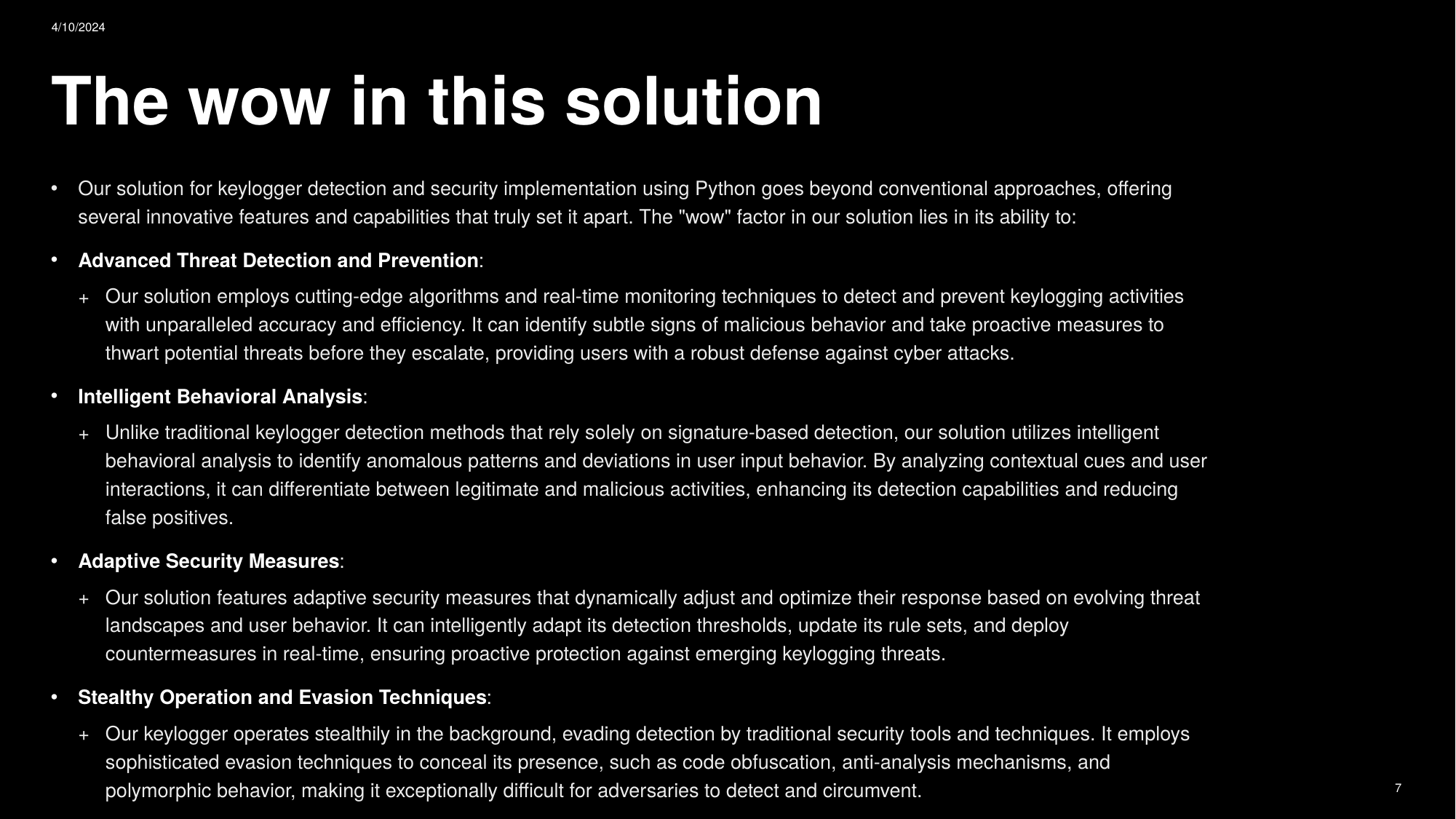

4/10/2024
# The wow in this solution
Our solution for keylogger detection and security implementation using Python goes beyond conventional approaches, offering several innovative features and capabilities that truly set it apart. The "wow" factor in our solution lies in its ability to:
Advanced Threat Detection and Prevention:
Our solution employs cutting-edge algorithms and real-time monitoring techniques to detect and prevent keylogging activities with unparalleled accuracy and efficiency. It can identify subtle signs of malicious behavior and take proactive measures to thwart potential threats before they escalate, providing users with a robust defense against cyber attacks.
Intelligent Behavioral Analysis:
Unlike traditional keylogger detection methods that rely solely on signature-based detection, our solution utilizes intelligent behavioral analysis to identify anomalous patterns and deviations in user input behavior. By analyzing contextual cues and user interactions, it can differentiate between legitimate and malicious activities, enhancing its detection capabilities and reducing false positives.
Adaptive Security Measures:
Our solution features adaptive security measures that dynamically adjust and optimize their response based on evolving threat landscapes and user behavior. It can intelligently adapt its detection thresholds, update its rule sets, and deploy countermeasures in real-time, ensuring proactive protection against emerging keylogging threats.
Stealthy Operation and Evasion Techniques:
Our keylogger operates stealthily in the background, evading detection by traditional security tools and techniques. It employs sophisticated evasion techniques to conceal its presence, such as code obfuscation, anti-analysis mechanisms, and polymorphic behavior, making it exceptionally difficult for adversaries to detect and circumvent.

7